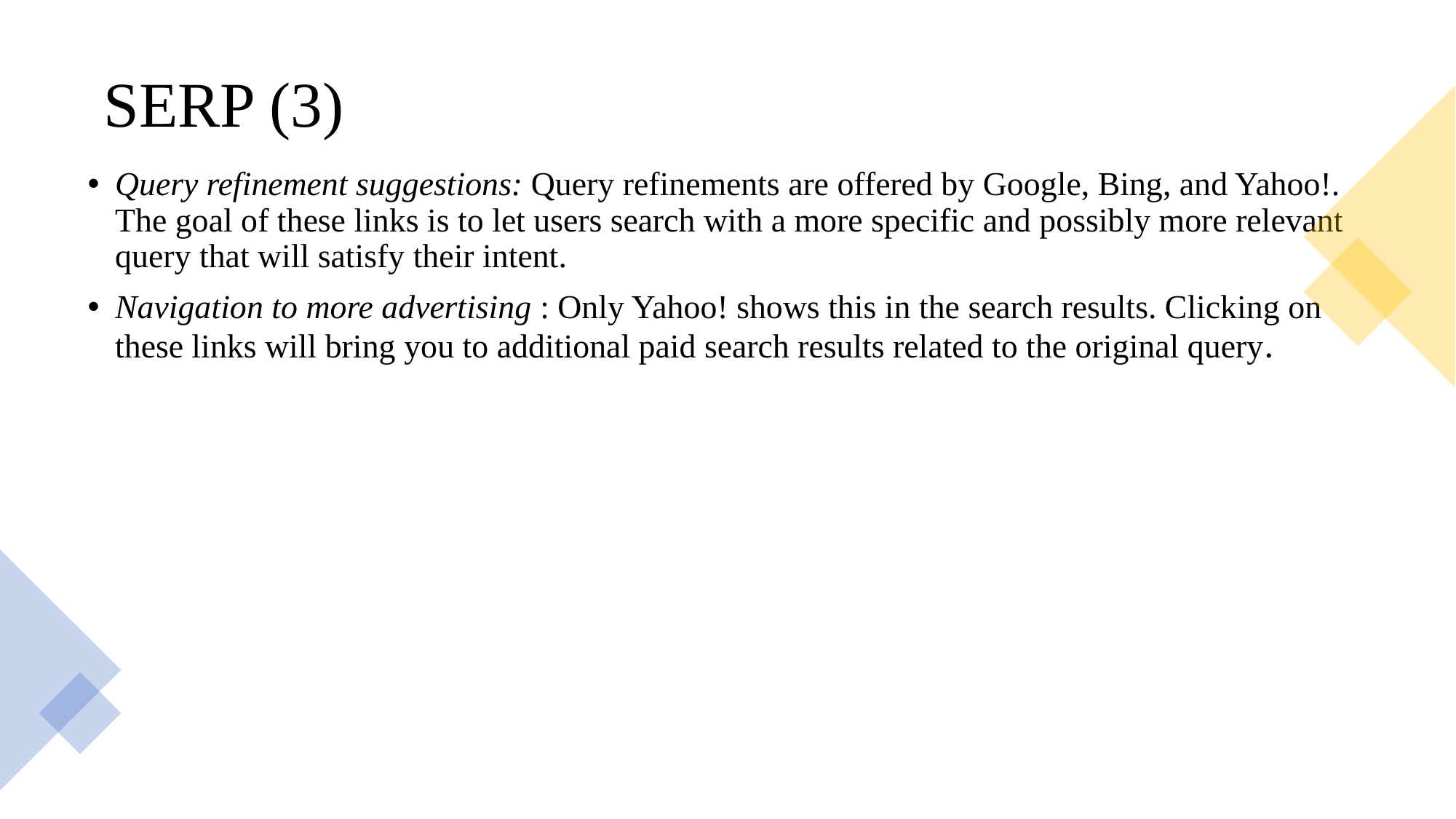

# SERP (3)

Query refinement suggestions: Query refinements are offered by Google, Bing, and Yahoo!. The goal of these links is to let users search with a more specific and possibly more relevant query that will satisfy their intent.
Navigation to more advertising : Only Yahoo! shows this in the search results. Clicking on these links will bring you to additional paid search results related to the original query.